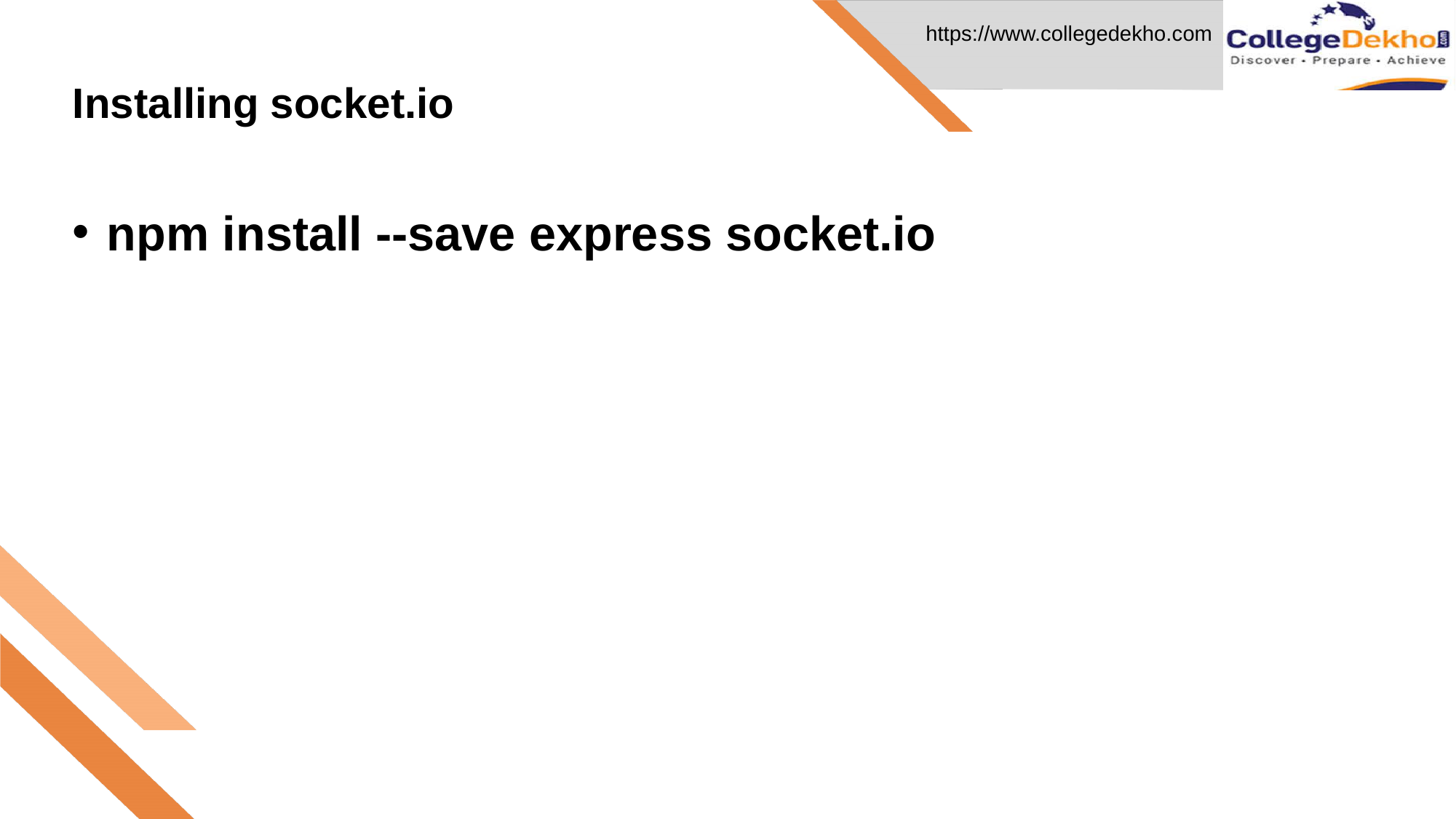

Installing socket.io
# npm install --save express socket.io